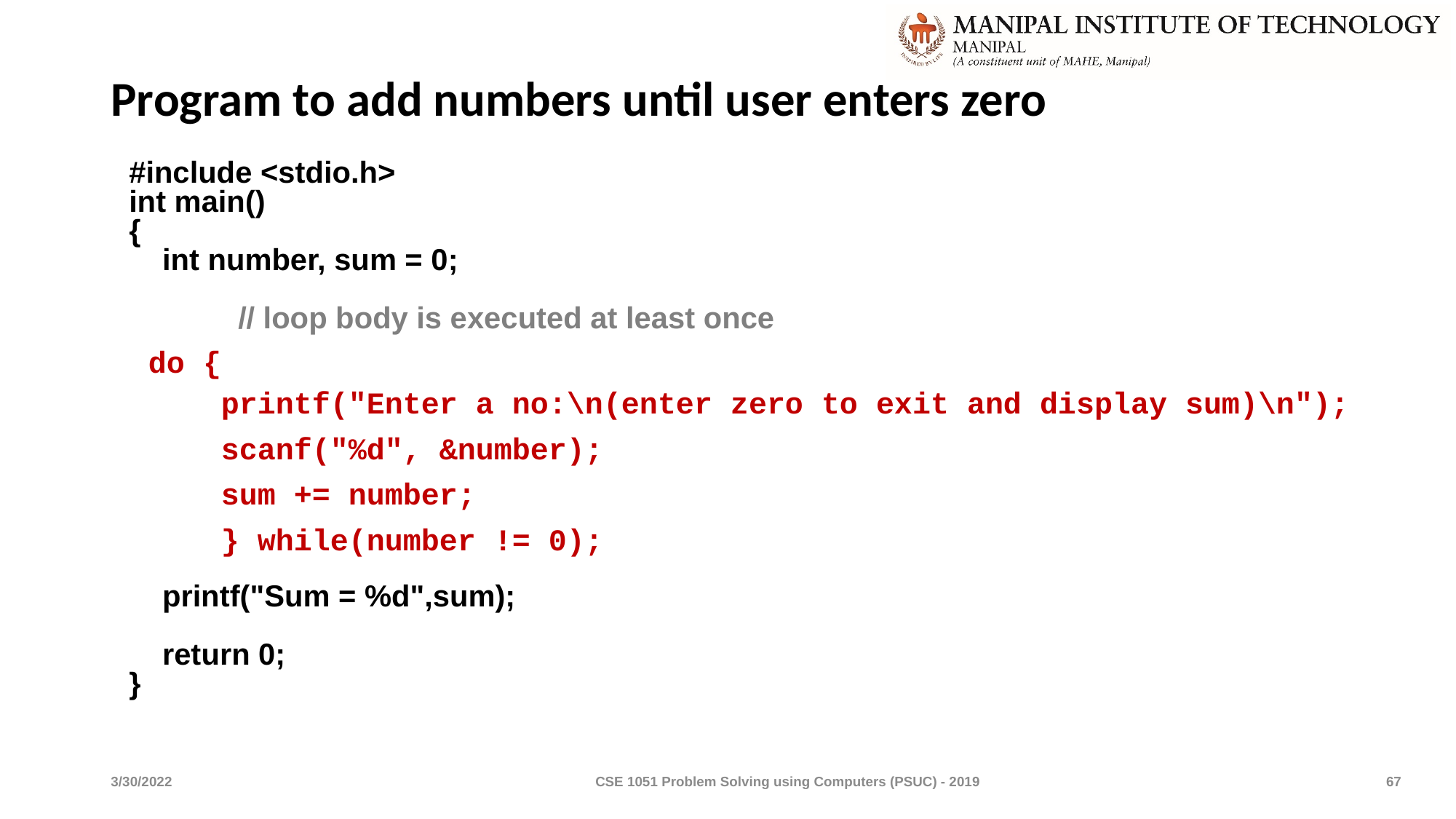

# Program to add numbers until user enters zero

#include <stdio.h>
int main()
{
    int number, sum = 0;

    	// loop body is executed at least once
    do {
        printf("Enter a number: \n(enter zero to exit and display sum)\n");
        scanf("%d", &number);
        sum += number;
    } while(number != 0);
    printf("Sum = %d",sum);

    return 0;
}
do {
    printf("Enter a no:\n(enter zero to exit and display sum)\n");
    scanf("%d", &number);
    sum += number;
    } while(number != 0);
3/30/2022
CSE 1051 Problem Solving using Computers (PSUC) - 2019
67